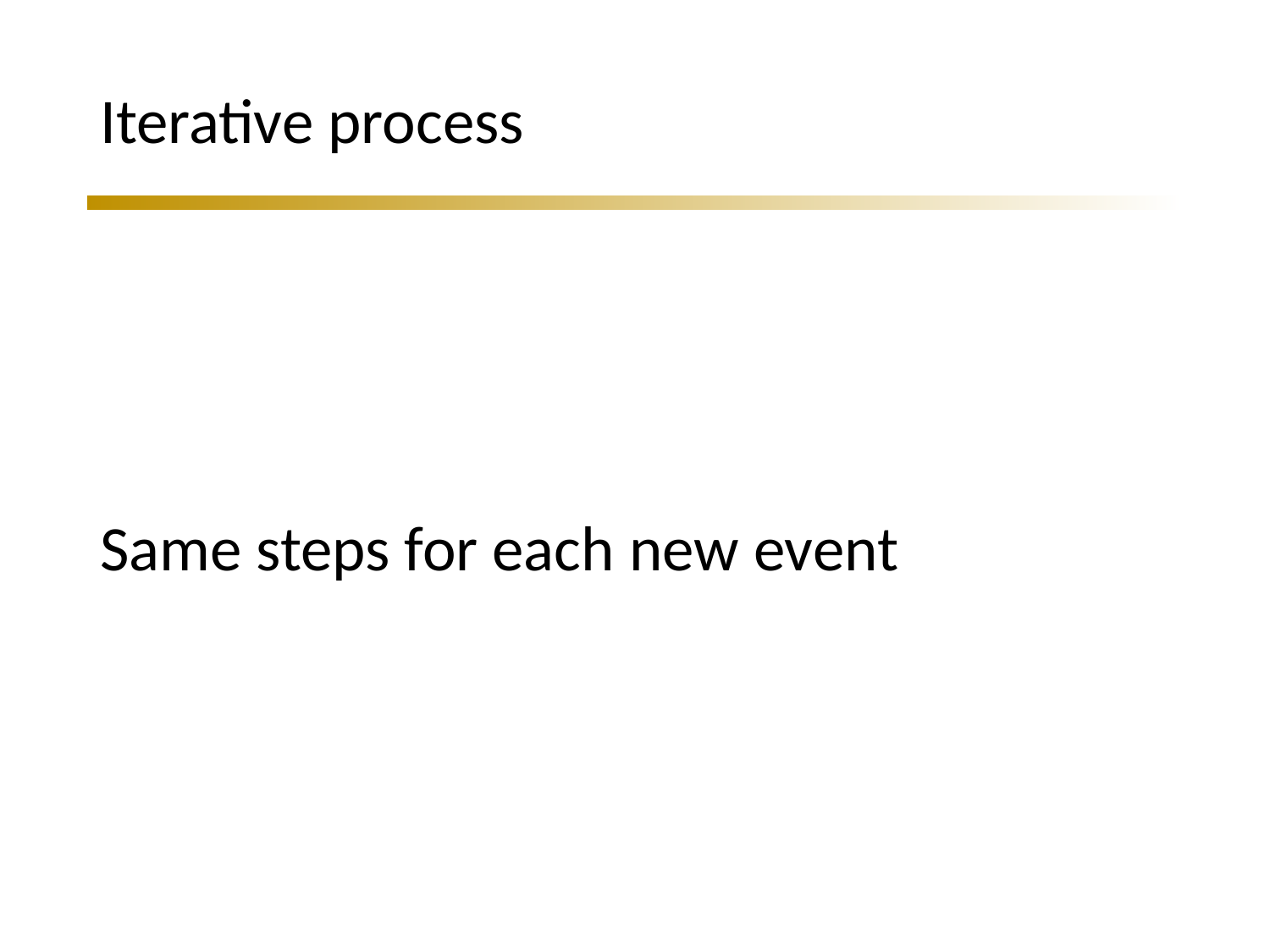

# Iterative process
Same steps for each new event
20